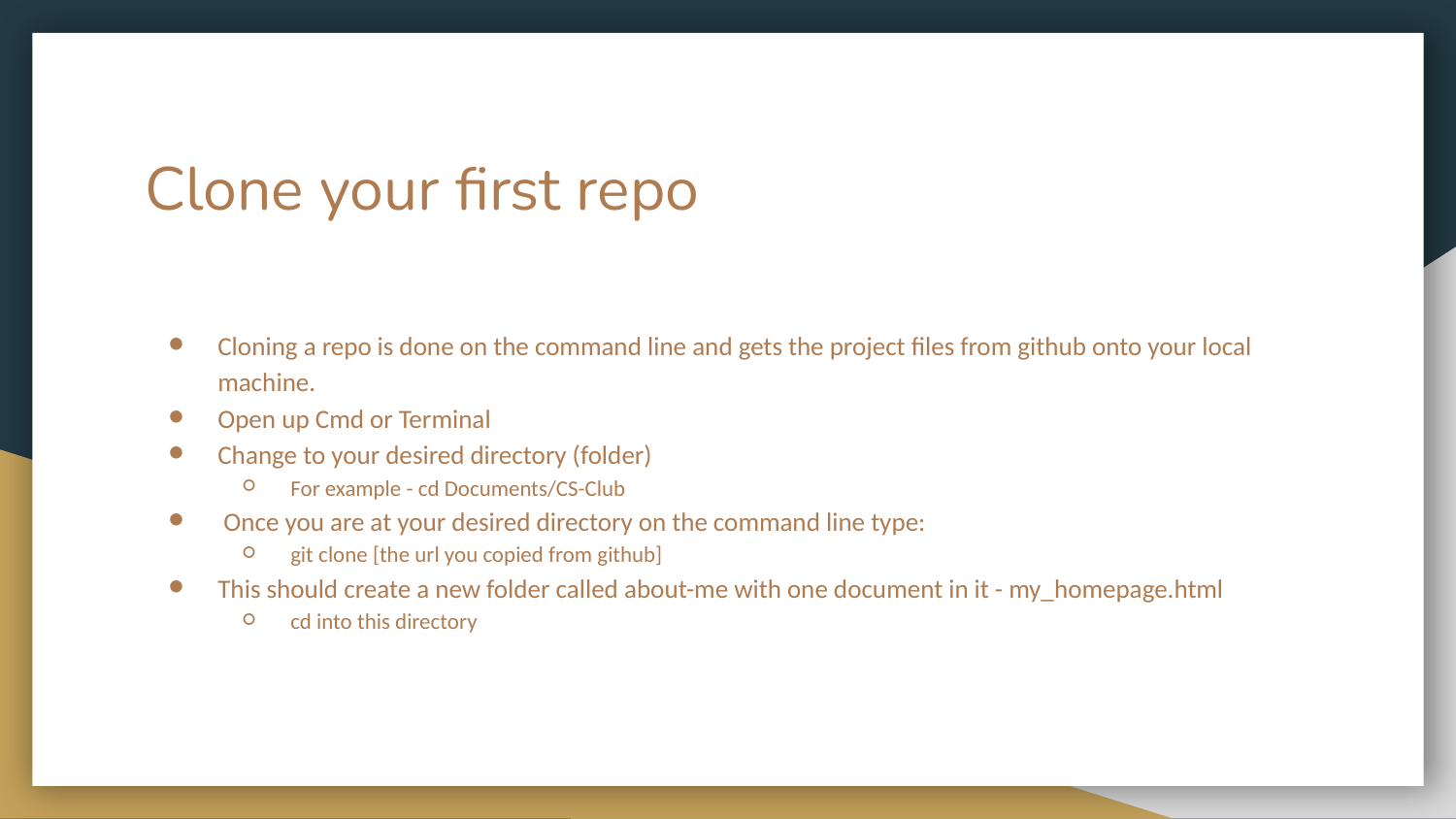

# Clone your first repo
Cloning a repo is done on the command line and gets the project files from github onto your local machine.
Open up Cmd or Terminal
Change to your desired directory (folder)
For example - cd Documents/CS-Club
 Once you are at your desired directory on the command line type:
git clone [the url you copied from github]
This should create a new folder called about-me with one document in it - my_homepage.html
cd into this directory